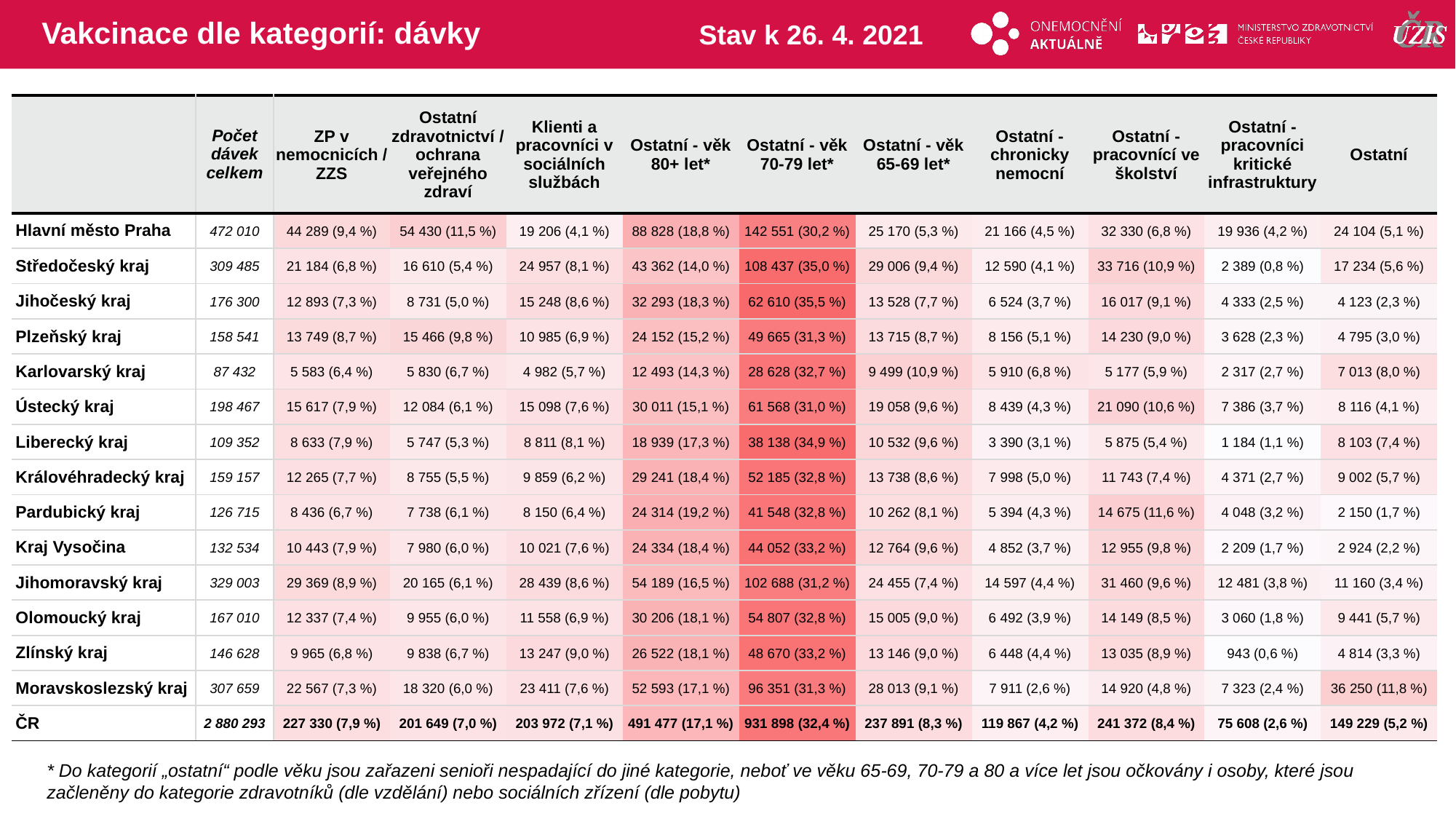

# Vakcinace dle kategorií: dávky
Stav k 26. 4. 2021
|  | Počet dávek celkem | ZP v nemocnicích / ZZS | Ostatní zdravotnictví / ochrana veřejného zdraví | Klienti a pracovníci v sociálních službách | Ostatní - věk 80+ let\* | Ostatní - věk 70-79 let\* | Ostatní - věk 65-69 let\* | Ostatní - chronicky nemocní | Ostatní - pracovnící ve školství | Ostatní - pracovníci kritické infrastruktury | Ostatní |
| --- | --- | --- | --- | --- | --- | --- | --- | --- | --- | --- | --- |
| Hlavní město Praha | 472 010 | 44 289 (9,4 %) | 54 430 (11,5 %) | 19 206 (4,1 %) | 88 828 (18,8 %) | 142 551 (30,2 %) | 25 170 (5,3 %) | 21 166 (4,5 %) | 32 330 (6,8 %) | 19 936 (4,2 %) | 24 104 (5,1 %) |
| Středočeský kraj | 309 485 | 21 184 (6,8 %) | 16 610 (5,4 %) | 24 957 (8,1 %) | 43 362 (14,0 %) | 108 437 (35,0 %) | 29 006 (9,4 %) | 12 590 (4,1 %) | 33 716 (10,9 %) | 2 389 (0,8 %) | 17 234 (5,6 %) |
| Jihočeský kraj | 176 300 | 12 893 (7,3 %) | 8 731 (5,0 %) | 15 248 (8,6 %) | 32 293 (18,3 %) | 62 610 (35,5 %) | 13 528 (7,7 %) | 6 524 (3,7 %) | 16 017 (9,1 %) | 4 333 (2,5 %) | 4 123 (2,3 %) |
| Plzeňský kraj | 158 541 | 13 749 (8,7 %) | 15 466 (9,8 %) | 10 985 (6,9 %) | 24 152 (15,2 %) | 49 665 (31,3 %) | 13 715 (8,7 %) | 8 156 (5,1 %) | 14 230 (9,0 %) | 3 628 (2,3 %) | 4 795 (3,0 %) |
| Karlovarský kraj | 87 432 | 5 583 (6,4 %) | 5 830 (6,7 %) | 4 982 (5,7 %) | 12 493 (14,3 %) | 28 628 (32,7 %) | 9 499 (10,9 %) | 5 910 (6,8 %) | 5 177 (5,9 %) | 2 317 (2,7 %) | 7 013 (8,0 %) |
| Ústecký kraj | 198 467 | 15 617 (7,9 %) | 12 084 (6,1 %) | 15 098 (7,6 %) | 30 011 (15,1 %) | 61 568 (31,0 %) | 19 058 (9,6 %) | 8 439 (4,3 %) | 21 090 (10,6 %) | 7 386 (3,7 %) | 8 116 (4,1 %) |
| Liberecký kraj | 109 352 | 8 633 (7,9 %) | 5 747 (5,3 %) | 8 811 (8,1 %) | 18 939 (17,3 %) | 38 138 (34,9 %) | 10 532 (9,6 %) | 3 390 (3,1 %) | 5 875 (5,4 %) | 1 184 (1,1 %) | 8 103 (7,4 %) |
| Královéhradecký kraj | 159 157 | 12 265 (7,7 %) | 8 755 (5,5 %) | 9 859 (6,2 %) | 29 241 (18,4 %) | 52 185 (32,8 %) | 13 738 (8,6 %) | 7 998 (5,0 %) | 11 743 (7,4 %) | 4 371 (2,7 %) | 9 002 (5,7 %) |
| Pardubický kraj | 126 715 | 8 436 (6,7 %) | 7 738 (6,1 %) | 8 150 (6,4 %) | 24 314 (19,2 %) | 41 548 (32,8 %) | 10 262 (8,1 %) | 5 394 (4,3 %) | 14 675 (11,6 %) | 4 048 (3,2 %) | 2 150 (1,7 %) |
| Kraj Vysočina | 132 534 | 10 443 (7,9 %) | 7 980 (6,0 %) | 10 021 (7,6 %) | 24 334 (18,4 %) | 44 052 (33,2 %) | 12 764 (9,6 %) | 4 852 (3,7 %) | 12 955 (9,8 %) | 2 209 (1,7 %) | 2 924 (2,2 %) |
| Jihomoravský kraj | 329 003 | 29 369 (8,9 %) | 20 165 (6,1 %) | 28 439 (8,6 %) | 54 189 (16,5 %) | 102 688 (31,2 %) | 24 455 (7,4 %) | 14 597 (4,4 %) | 31 460 (9,6 %) | 12 481 (3,8 %) | 11 160 (3,4 %) |
| Olomoucký kraj | 167 010 | 12 337 (7,4 %) | 9 955 (6,0 %) | 11 558 (6,9 %) | 30 206 (18,1 %) | 54 807 (32,8 %) | 15 005 (9,0 %) | 6 492 (3,9 %) | 14 149 (8,5 %) | 3 060 (1,8 %) | 9 441 (5,7 %) |
| Zlínský kraj | 146 628 | 9 965 (6,8 %) | 9 838 (6,7 %) | 13 247 (9,0 %) | 26 522 (18,1 %) | 48 670 (33,2 %) | 13 146 (9,0 %) | 6 448 (4,4 %) | 13 035 (8,9 %) | 943 (0,6 %) | 4 814 (3,3 %) |
| Moravskoslezský kraj | 307 659 | 22 567 (7,3 %) | 18 320 (6,0 %) | 23 411 (7,6 %) | 52 593 (17,1 %) | 96 351 (31,3 %) | 28 013 (9,1 %) | 7 911 (2,6 %) | 14 920 (4,8 %) | 7 323 (2,4 %) | 36 250 (11,8 %) |
| ČR | 2 880 293 | 227 330 (7,9 %) | 201 649 (7,0 %) | 203 972 (7,1 %) | 491 477 (17,1 %) | 931 898 (32,4 %) | 237 891 (8,3 %) | 119 867 (4,2 %) | 241 372 (8,4 %) | 75 608 (2,6 %) | 149 229 (5,2 %) |
|  |  |  |  |  |  |  |  |  |  |
| --- | --- | --- | --- | --- | --- | --- | --- | --- | --- |
|  |  |  |  |  |  |  |  |  |  |
|  |  |  |  |  |  |  |  |  |  |
|  |  |  |  |  |  |  |  |  |  |
|  |  |  |  |  |  |  |  |  |  |
|  |  |  |  |  |  |  |  |  |  |
|  |  |  |  |  |  |  |  |  |  |
|  |  |  |  |  |  |  |  |  |  |
|  |  |  |  |  |  |  |  |  |  |
|  |  |  |  |  |  |  |  |  |  |
|  |  |  |  |  |  |  |  |  |  |
|  |  |  |  |  |  |  |  |  |  |
|  |  |  |  |  |  |  |  |  |  |
|  |  |  |  |  |  |  |  |  |  |
|  |  |  |  |  |  |  |  |  |  |
* Do kategorií „ostatní“ podle věku jsou zařazeni senioři nespadající do jiné kategorie, neboť ve věku 65-69, 70-79 a 80 a více let jsou očkovány i osoby, které jsou začleněny do kategorie zdravotníků (dle vzdělání) nebo sociálních zřízení (dle pobytu)